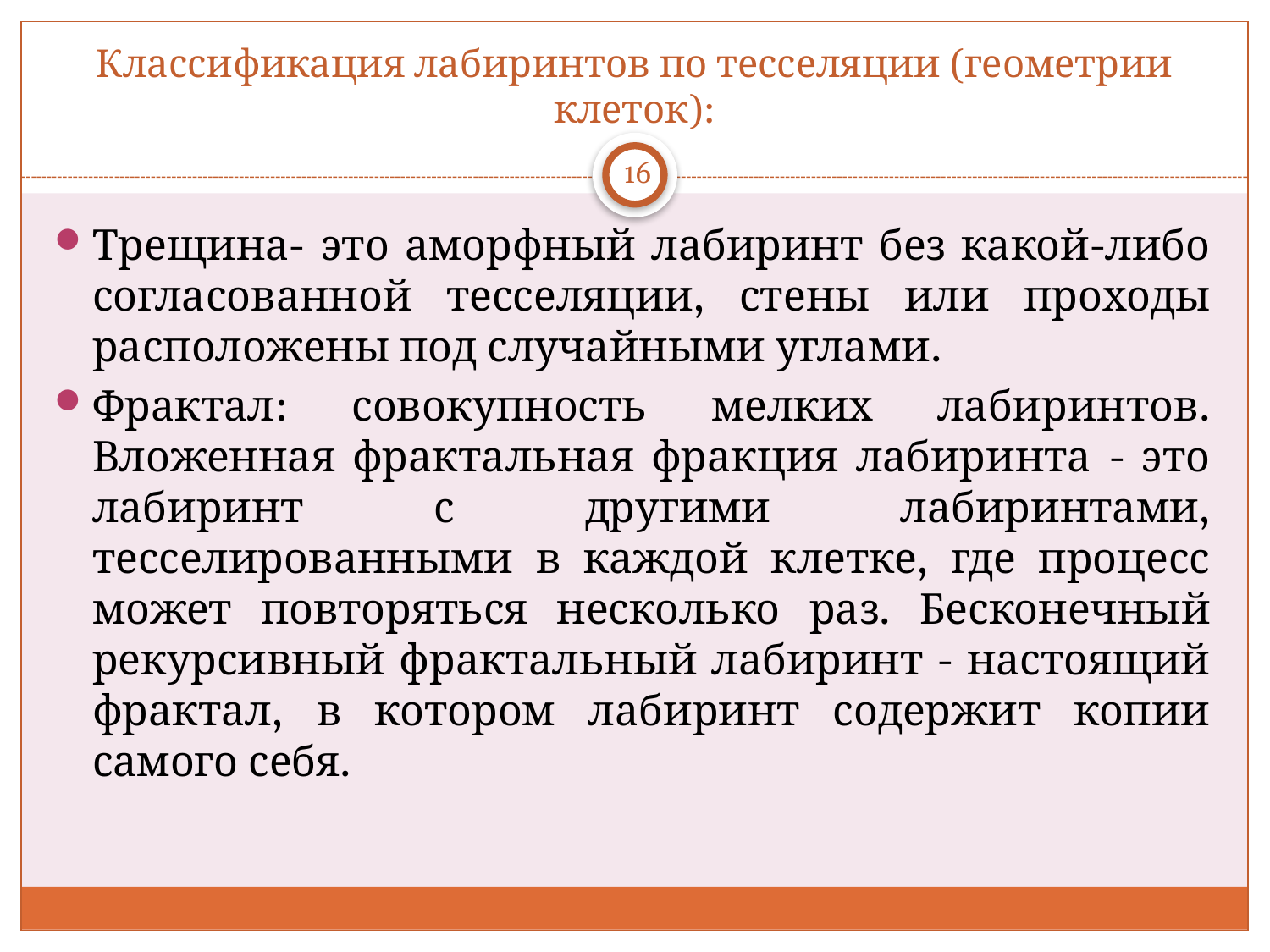

# Классификация лабиринтов по тесселяции (геометрии клеток):
16
Трещина- это аморфный лабиринт без какой-либо согласованной тесселяции, стены или проходы расположены под случайными углами.
Фрактал: совокупность мелких лабиринтов. Вложенная фрактальная фракция лабиринта - это лабиринт с другими лабиринтами, тесселированными в каждой клетке, где процесс может повторяться несколько раз. Бесконечный рекурсивный фрактальный лабиринт - настоящий фрактал, в котором лабиринт содержит копии самого себя.